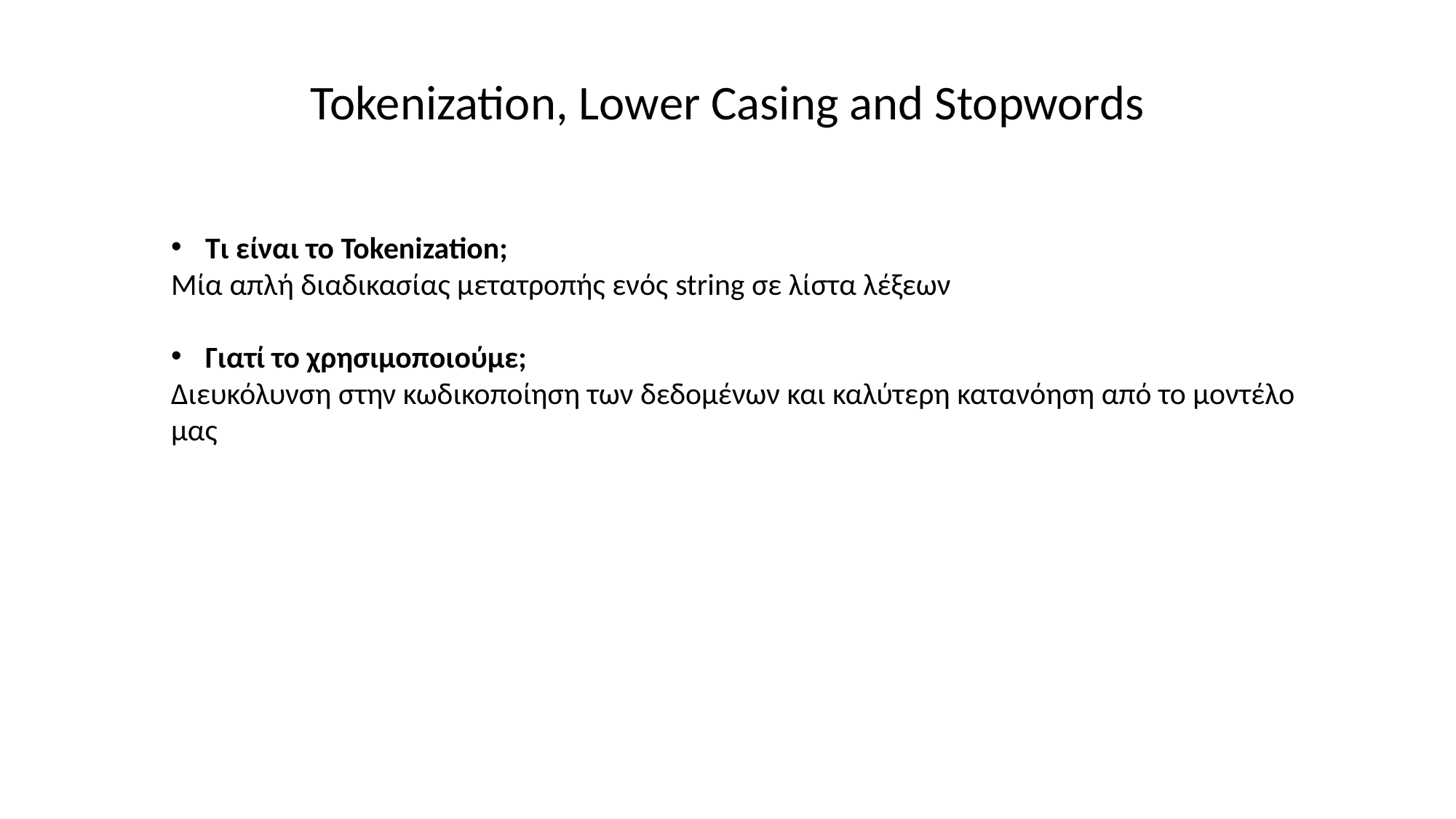

Tokenization, Lower Casing and Stopwords
Τι είναι το Tokenization;
Μία απλή διαδικασίας μετατροπής ενός string σε λίστα λέξεων

Γιατί το χρησιμοποιούμε;
Διευκόλυνση στην κωδικοποίηση των δεδομένων και καλύτερη κατανόηση από το μοντέλο μας